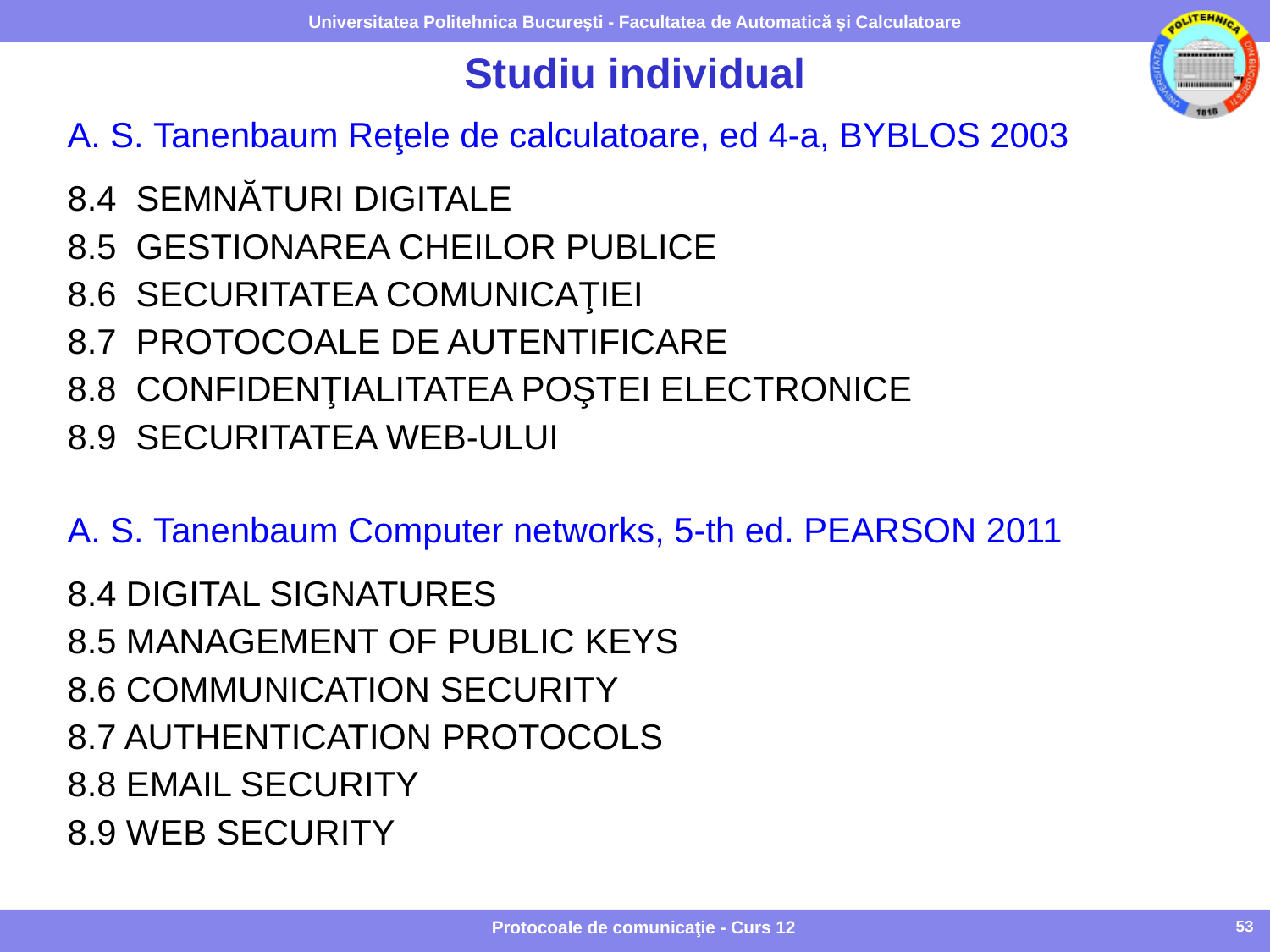

# Studiu individual
A. S. Tanenbaum Reţele de calculatoare, ed 4-a, BYBLOS 2003
8.4  SEMNĂTURI DIGITALE
8.5  GESTIONAREA CHEILOR PUBLICE
8.6  SECURITATEA COMUNICAŢIEI
8.7  PROTOCOALE DE AUTENTIFICARE
8.8  CONFIDENŢIALITATEA POŞTEI ELECTRONICE
8.9  SECURITATEA WEB-ULUI

A. S. Tanenbaum Computer networks, 5-th ed. PEARSON 2011
8.4 DIGITAL SIGNATURES
8.5 MANAGEMENT OF PUBLIC KEYS
8.6 COMMUNICATION SECURITY
8.7 AUTHENTICATION PROTOCOLS
8.8 EMAIL SECURITY
8.9 WEB SECURITY

Protocoale de comunicaţie - Curs 12
53